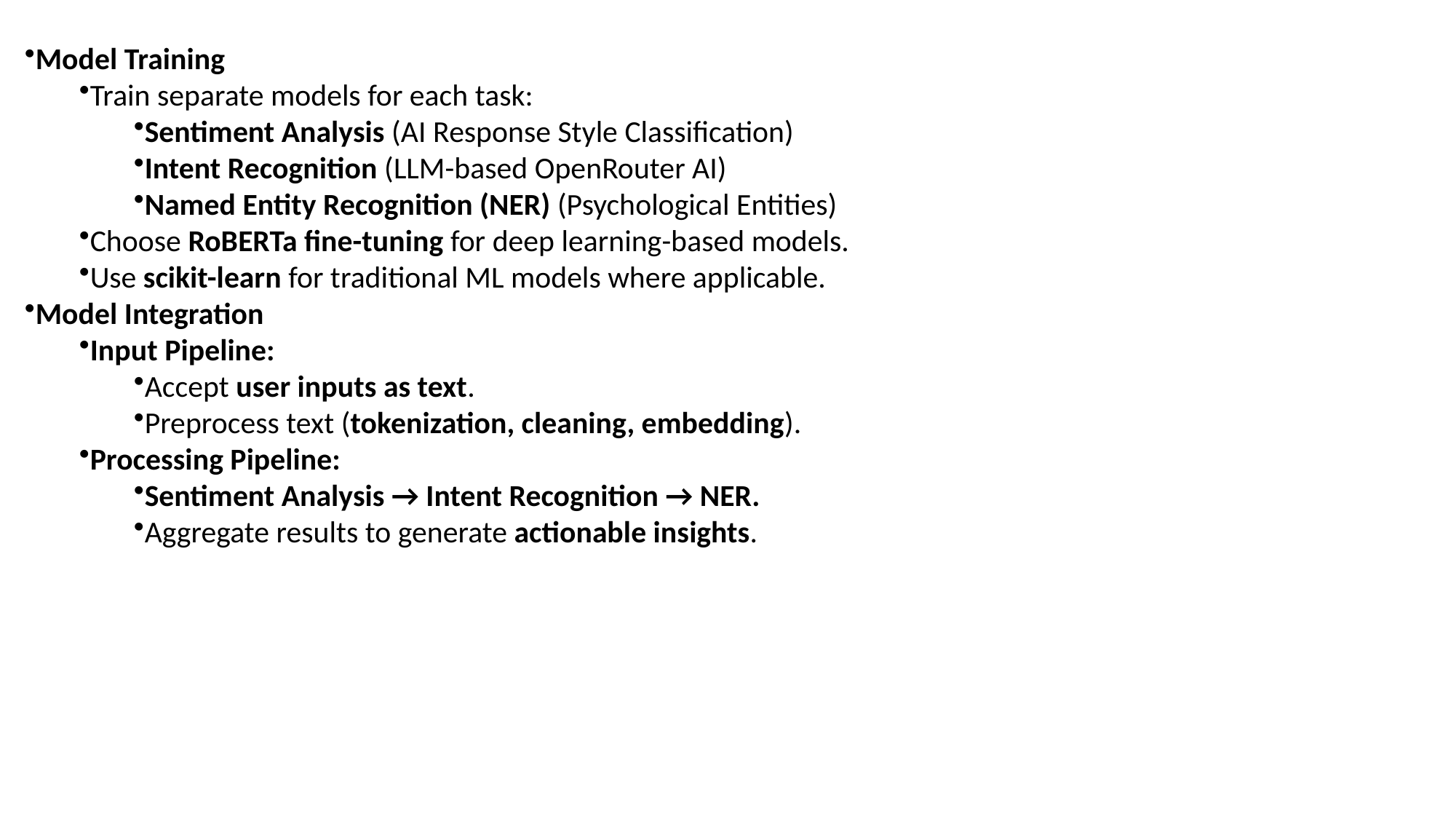

Model Training
Train separate models for each task:
Sentiment Analysis (AI Response Style Classification)
Intent Recognition (LLM-based OpenRouter AI)
Named Entity Recognition (NER) (Psychological Entities)
Choose RoBERTa fine-tuning for deep learning-based models.
Use scikit-learn for traditional ML models where applicable.
Model Integration
Input Pipeline:
Accept user inputs as text.
Preprocess text (tokenization, cleaning, embedding).
Processing Pipeline:
Sentiment Analysis → Intent Recognition → NER.
Aggregate results to generate actionable insights.